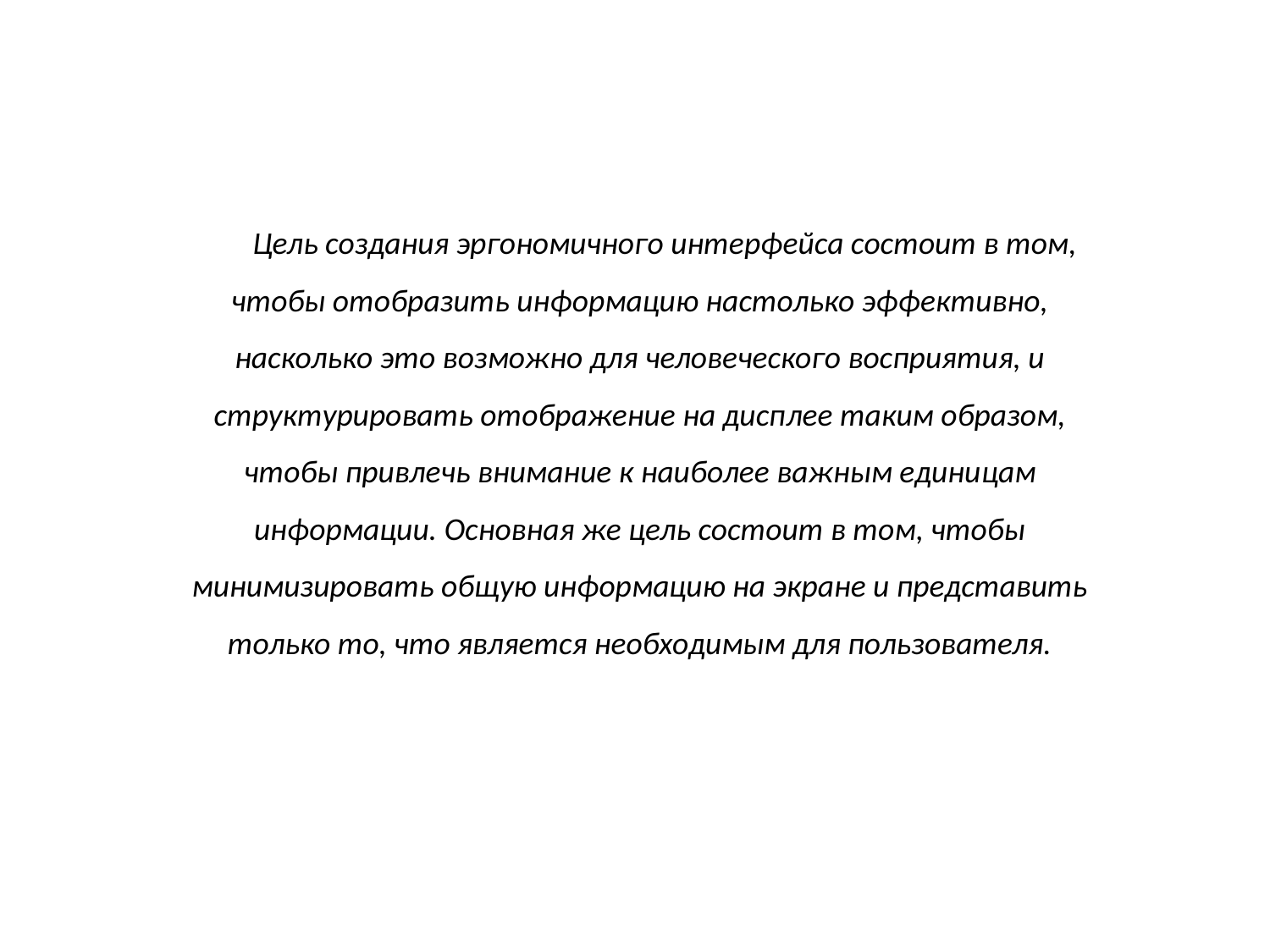

Цель создания эргономичного интерфейса состоит в том, чтобы ото­бразить информацию настолько эффективно, насколько это возможно для человеческого восприятия, и структурировать отображение на дисп­лее таким образом, чтобы привлечь внимание к наиболее важным едини­цам информации. Основная же цель состоит в том, чтобы минимизиро­вать общую информацию на экране и представить только то, что является необходимым для пользователя.